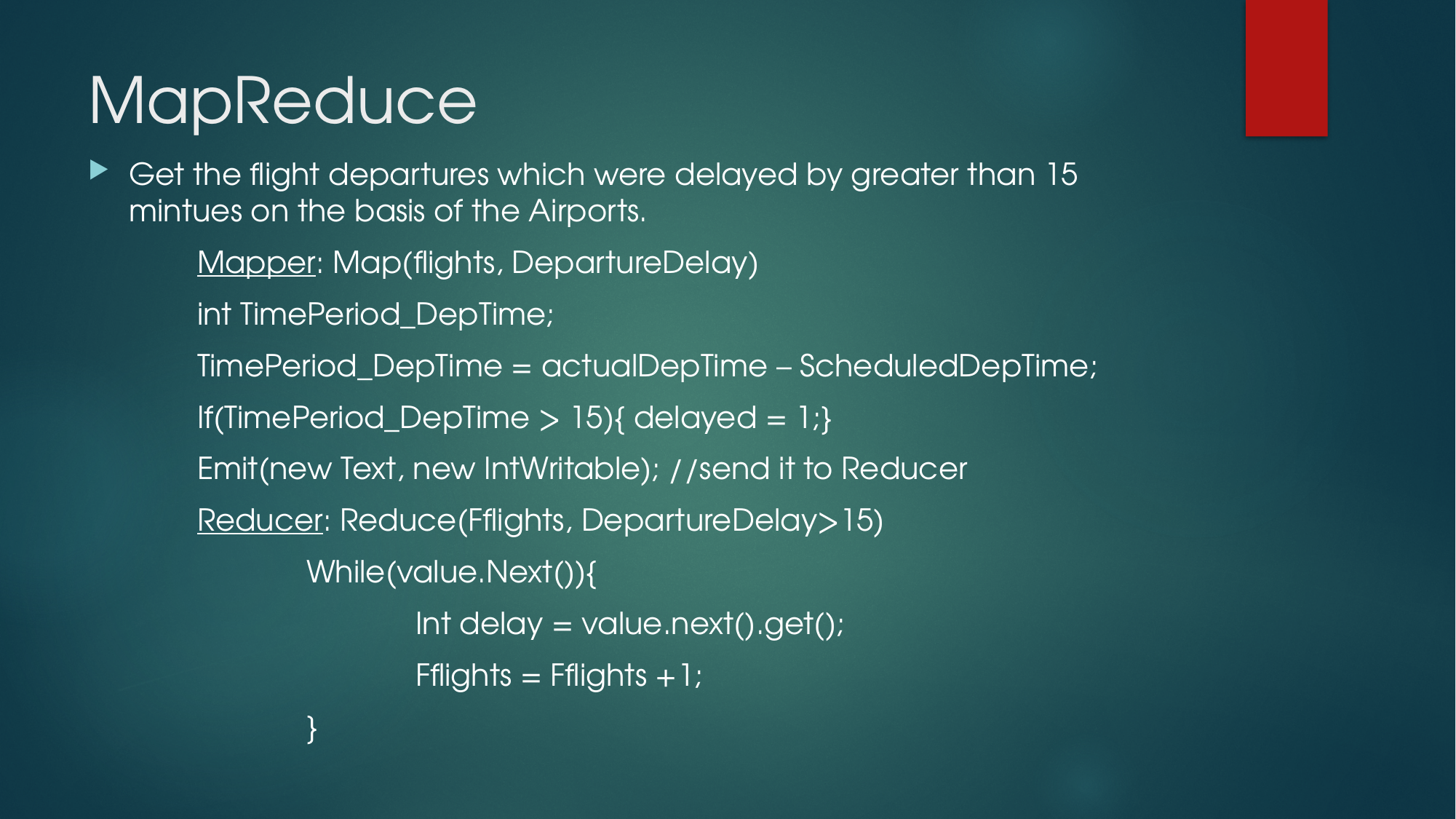

# MapReduce
Get the flight departures which were delayed by greater than 15 mintues on the basis of the Airports.
	Mapper: Map(flights, DepartureDelay)
	int TimePeriod_DepTime;
	TimePeriod_DepTime = actualDepTime – ScheduledDepTime;
	If(TimePeriod_DepTime > 15){ delayed = 1;}
	Emit(new Text, new IntWritable); //send it to Reducer
	Reducer: Reduce(Fflights, DepartureDelay>15)
		While(value.Next()){
			Int delay = value.next().get();
			Fflights = Fflights +1;
		}